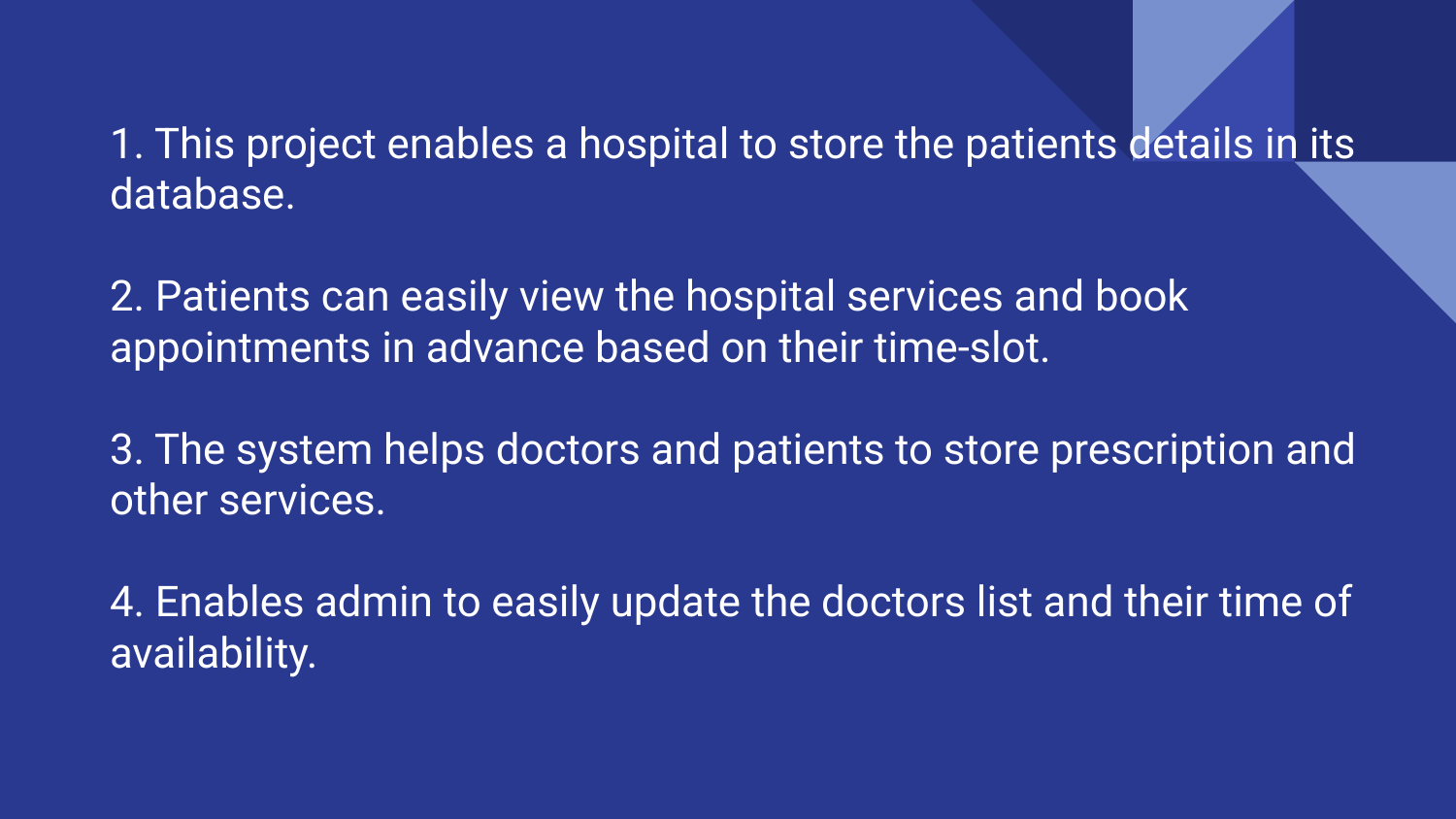

1. This project enables a hospital to store the patients details in its database.

2. Patients can easily view the hospital services and book appointments in advance based on their time-slot.

3. The system helps doctors and patients to store prescription and other services.

4. Enables admin to easily update the doctors list and their time of availability.

#